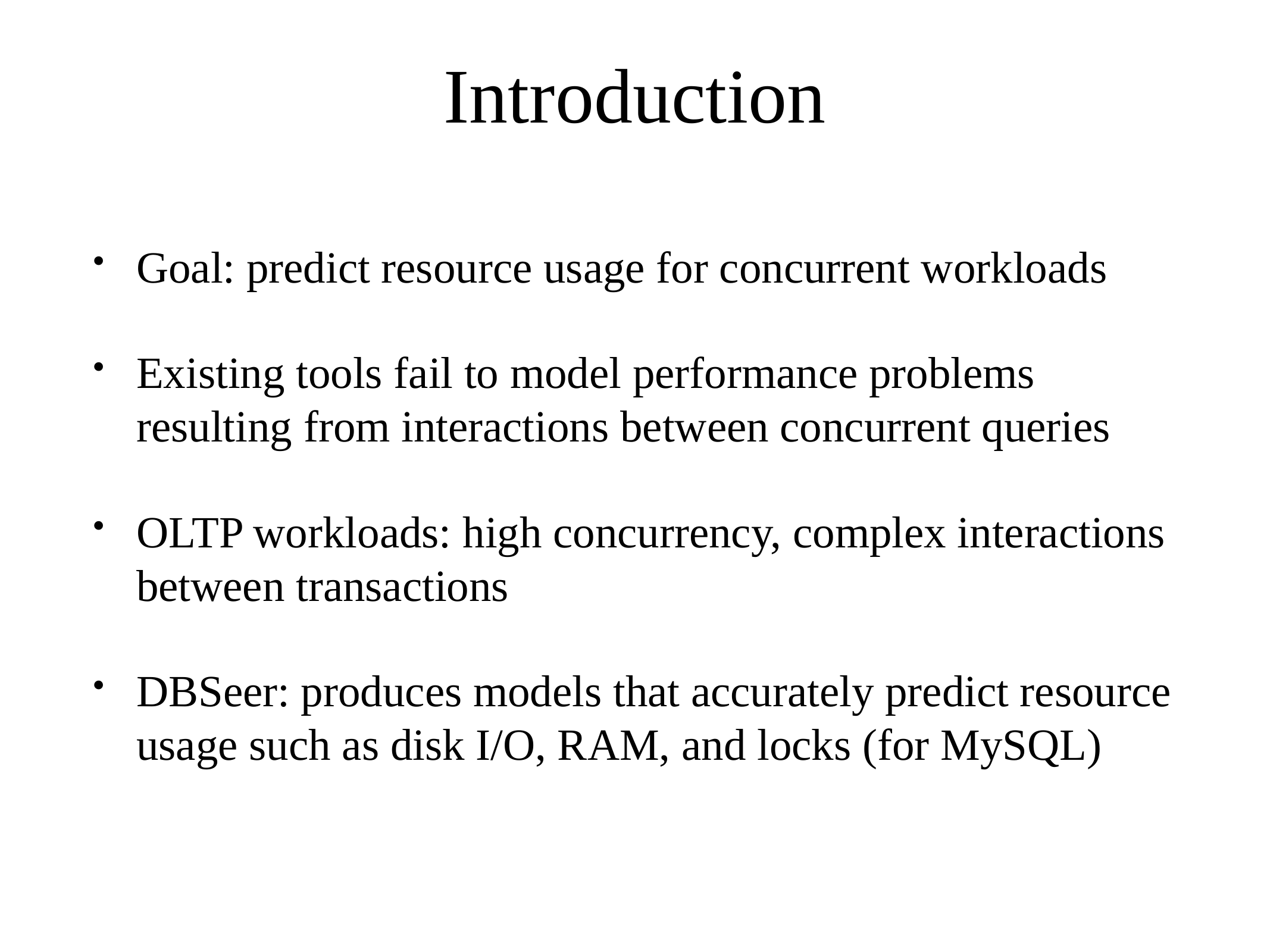

# Introduction
Goal: predict resource usage for concurrent workloads
Existing tools fail to model performance problems resulting from interactions between concurrent queries
OLTP workloads: high concurrency, complex interactions between transactions
DBSeer: produces models that accurately predict resource usage such as disk I/O, RAM, and locks (for MySQL)